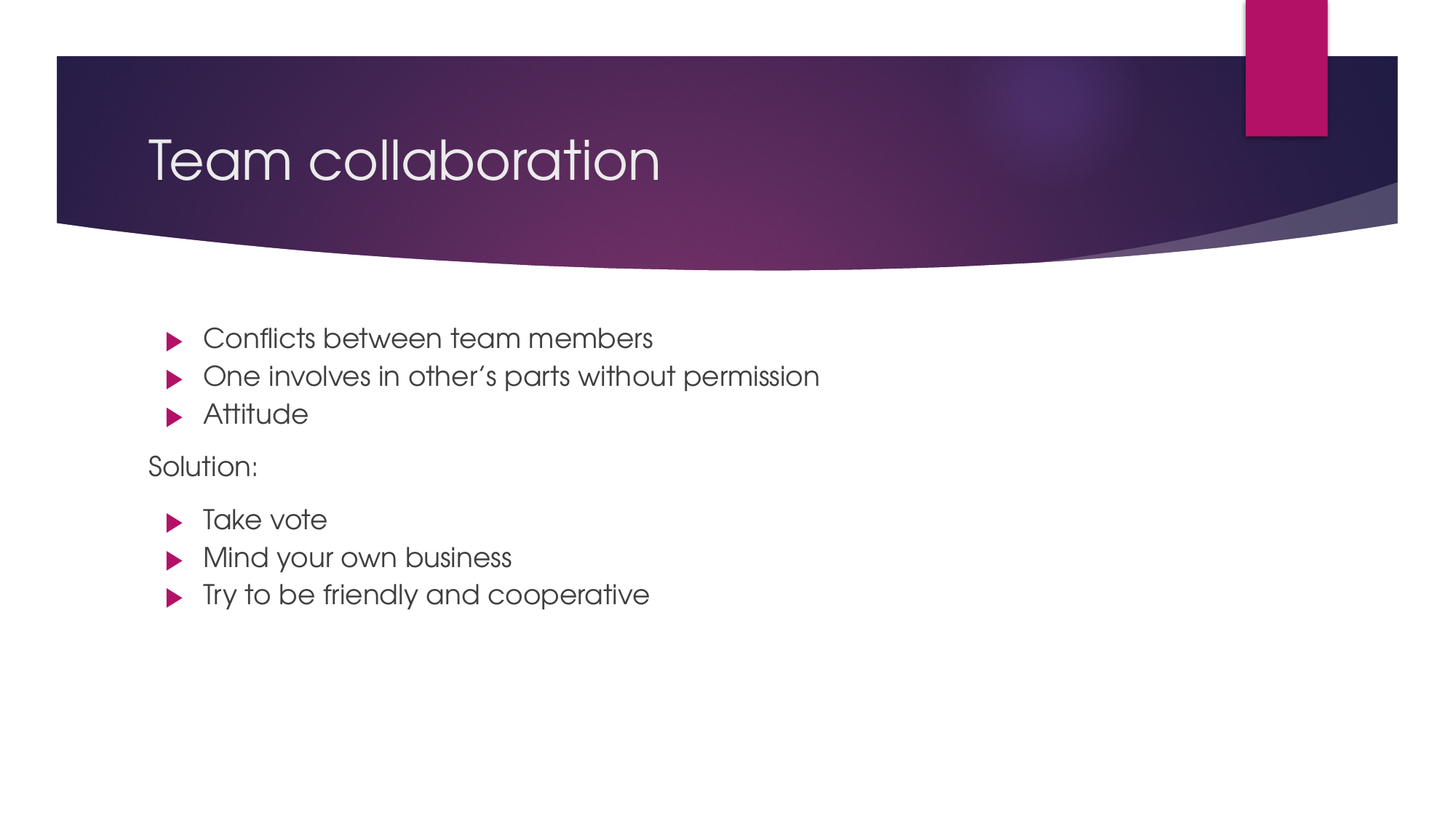

# Team collaboration
Conflicts between team members
One involves in other’s parts without permission
Attitude
Solution:
Take vote
Mind your own business
Try to be friendly and cooperative